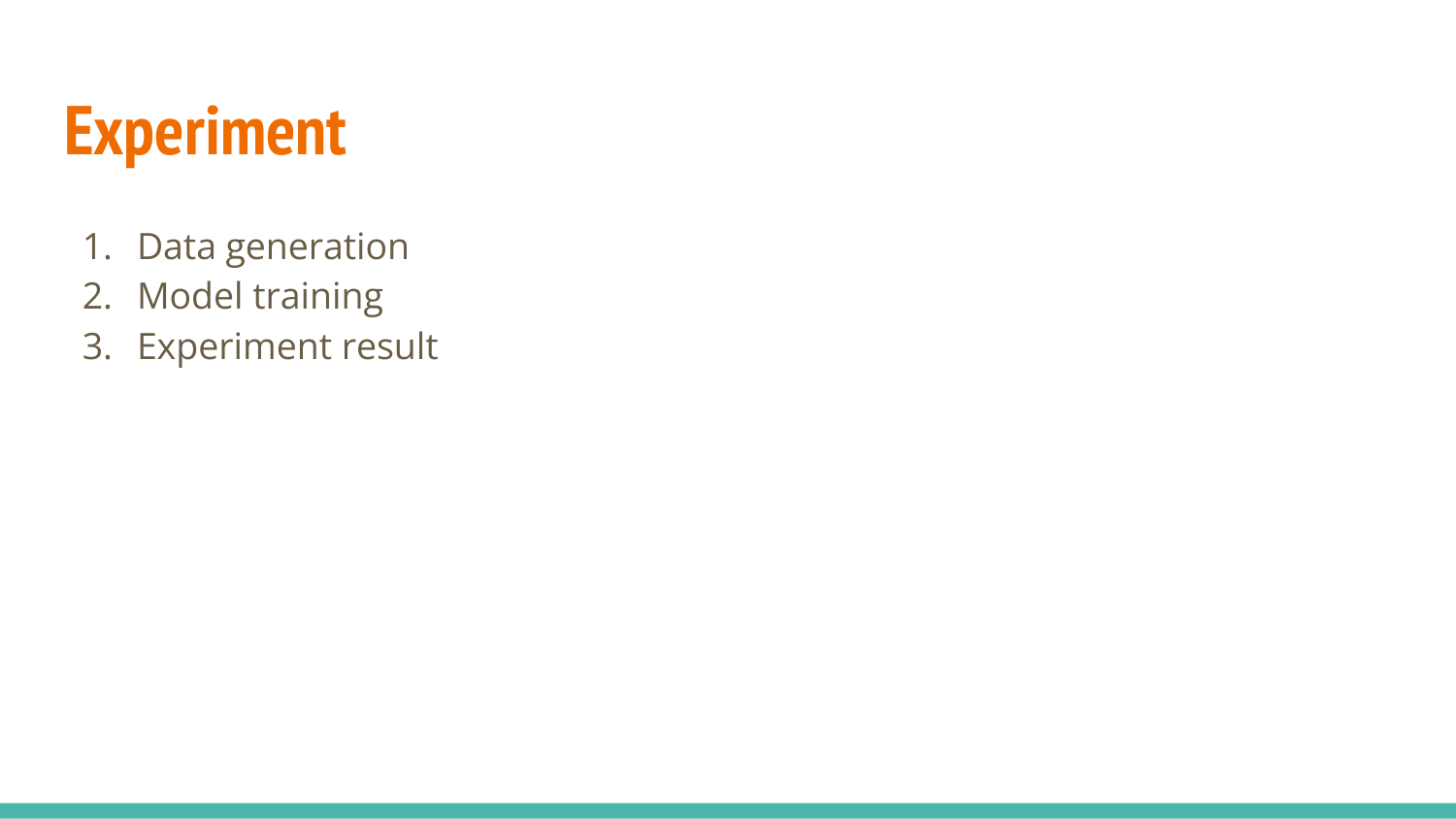

# Experiment
Data generation
Model training
Experiment result